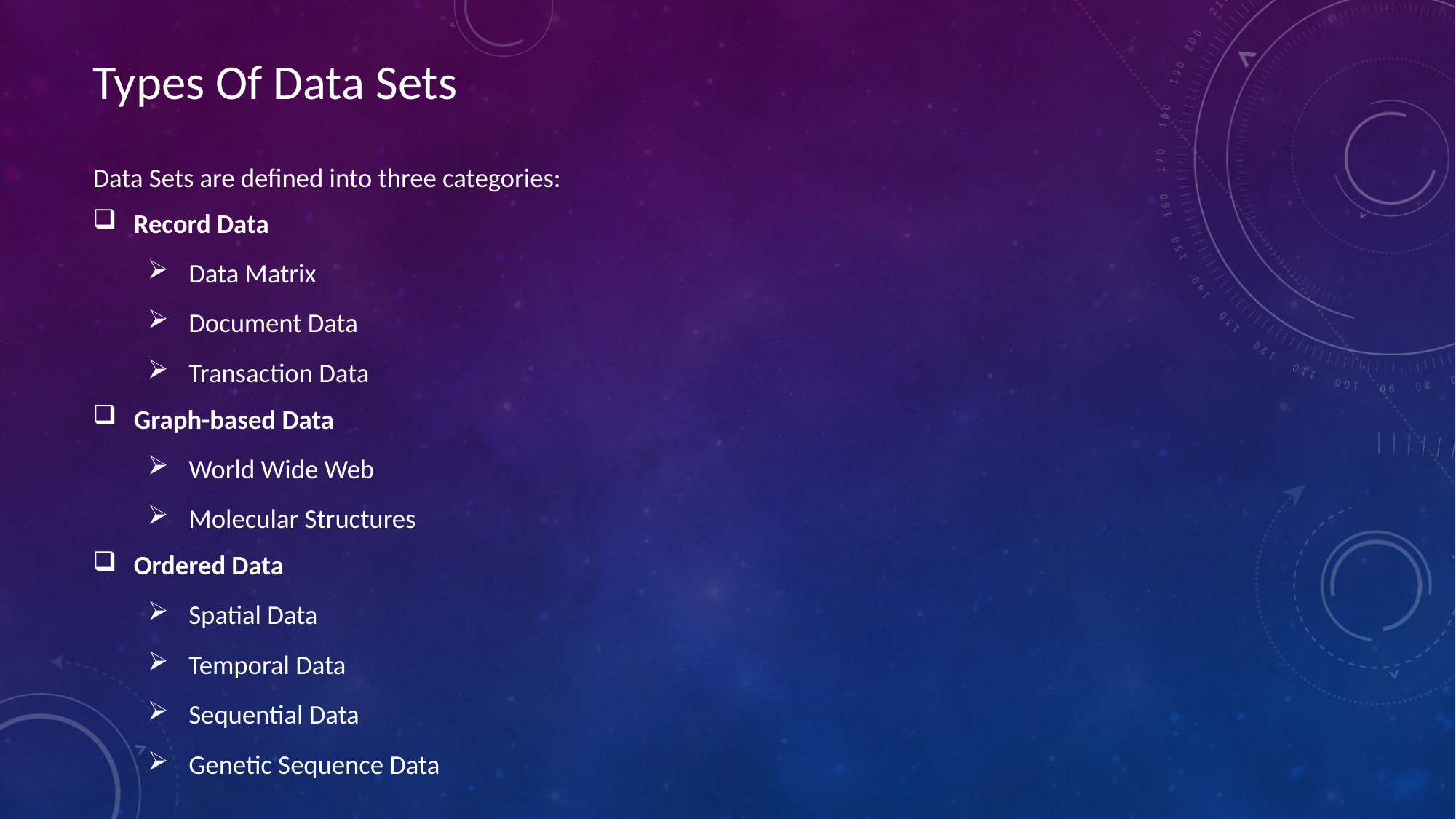

# Types Of Data Sets
Data Sets are defined into three categories:
Record Data
Data Matrix
Document Data
Transaction Data
Graph-based Data
World Wide Web
Molecular Structures
Ordered Data
Spatial Data
Temporal Data
Sequential Data
Genetic Sequence Data